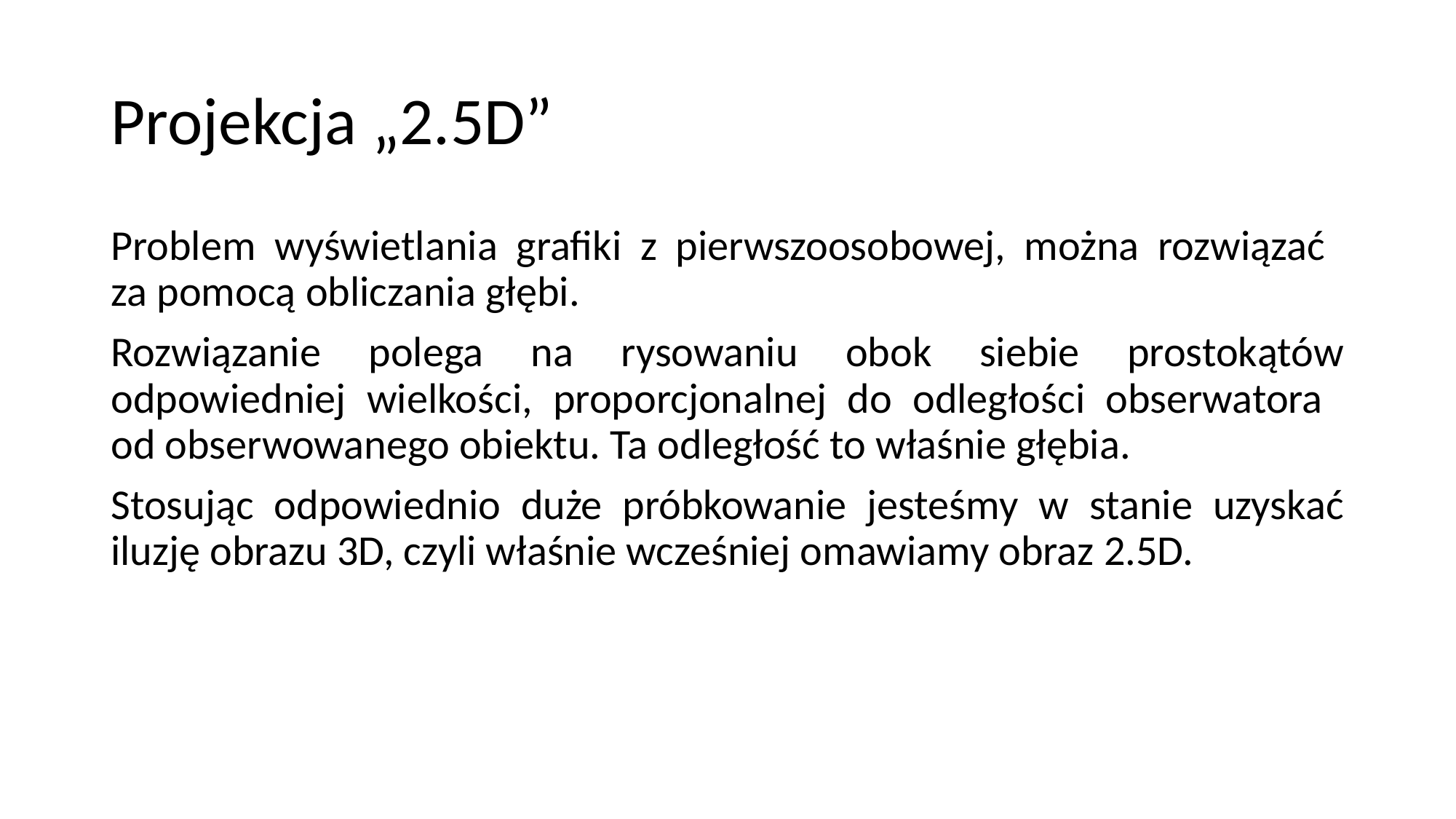

# Projekcja „2.5D”
Problem wyświetlania grafiki z pierwszoosobowej, można rozwiązać
za pomocą obliczania głębi.
Rozwiązanie polega na rysowaniu obok siebie prostokątów odpowiedniej wielkości, proporcjonalnej do odległości obserwatora
od obserwowanego obiektu. Ta odległość to właśnie głębia.
Stosując odpowiednio duże próbkowanie jesteśmy w stanie uzyskać iluzję obrazu 3D, czyli właśnie wcześniej omawiamy obraz 2.5D.